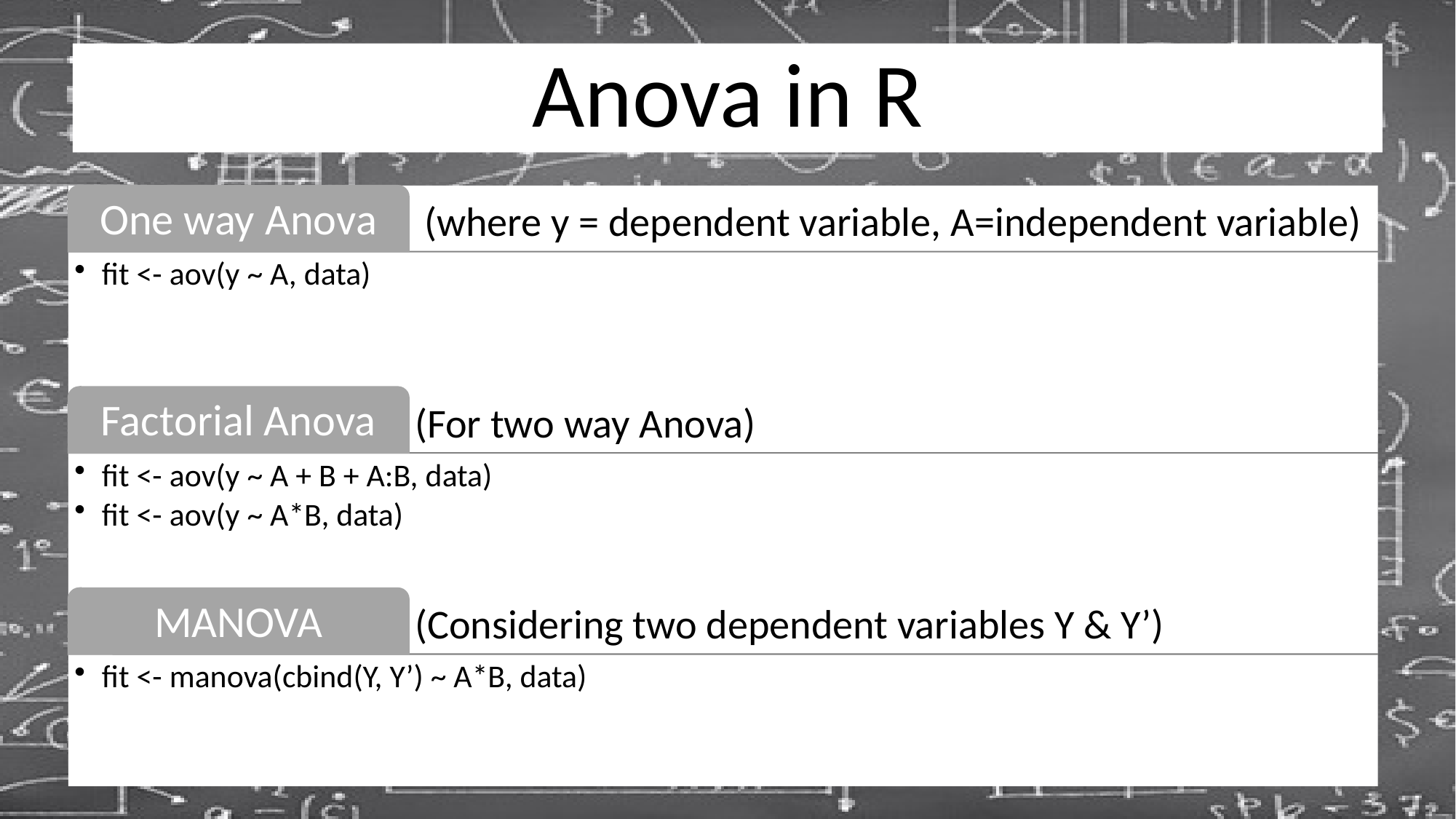

# Anova in R
 (where y = dependent variable, A=independent variable)
One way Anova
fit <- aov(y ~ A, data)
(For two way Anova)
Factorial Anova
fit <- aov(y ~ A + B + A:B, data)
fit <- aov(y ~ A*B, data)
(Considering two dependent variables Y & Y’)
MANOVA
fit <- manova(cbind(Y, Y’) ~ A*B, data)